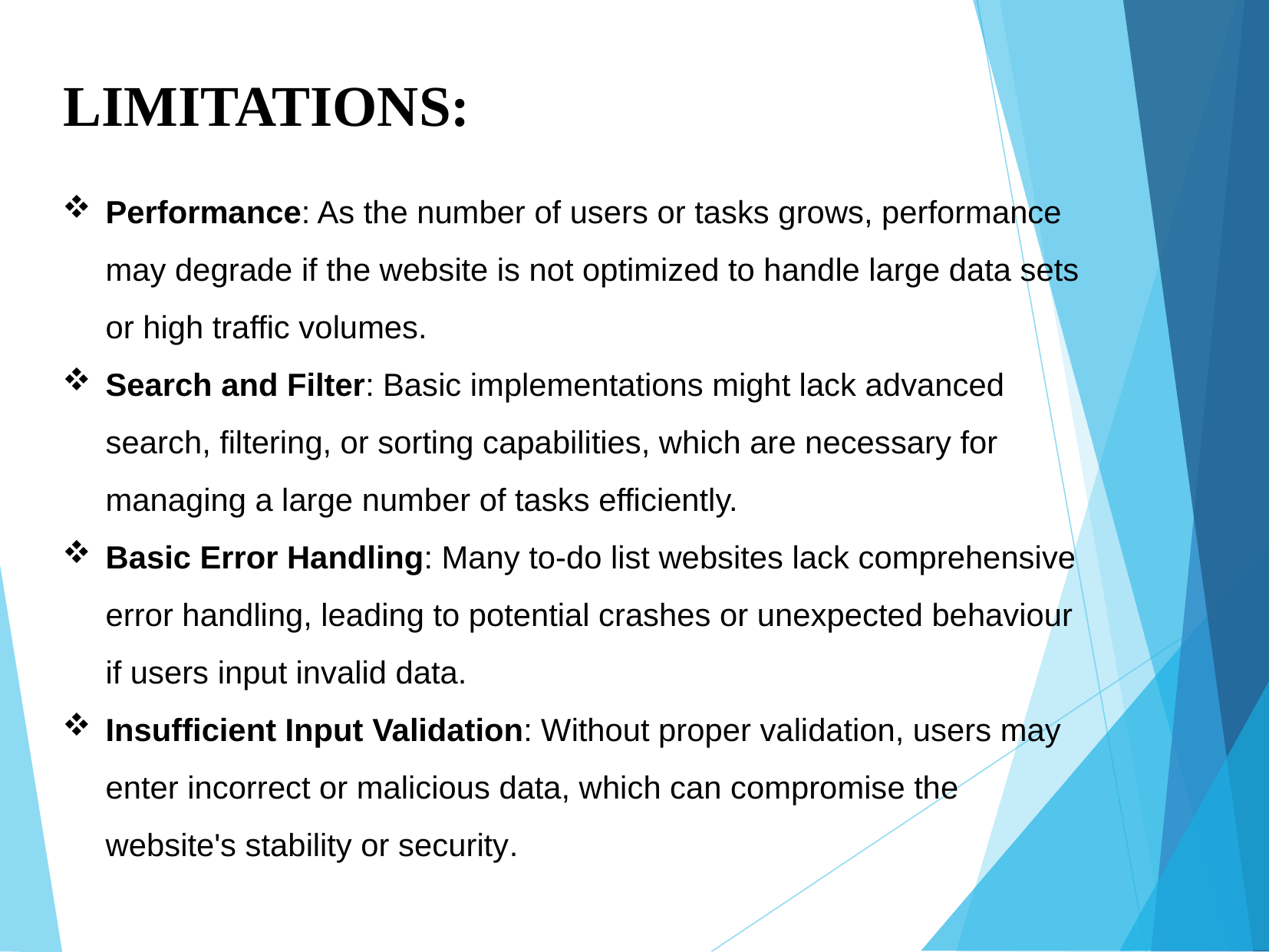

LIMITATIONS:

Performance: As the number of users or tasks grows, performance may degrade if the website is not optimized to handle large data sets or high traffic volumes.
Search and Filter: Basic implementations might lack advanced search, filtering, or sorting capabilities, which are necessary for managing a large number of tasks efficiently.
Basic Error Handling: Many to-do list websites lack comprehensive error handling, leading to potential crashes or unexpected behaviour if users input invalid data.
Insufficient Input Validation: Without proper validation, users may enter incorrect or malicious data, which can compromise the website's stability or security.